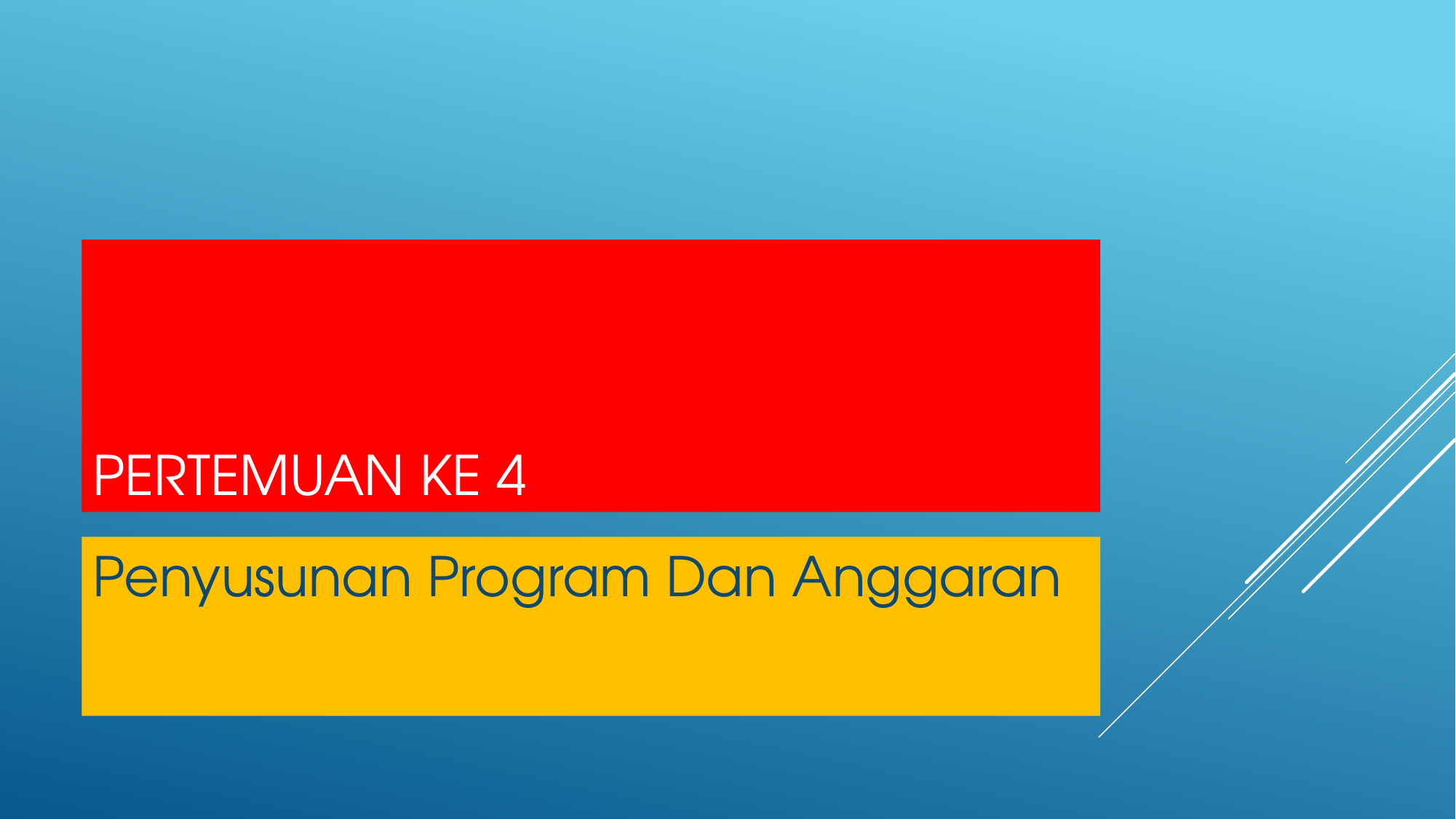

# Pertemuan ke 4
Penyusunan Program Dan Anggaran